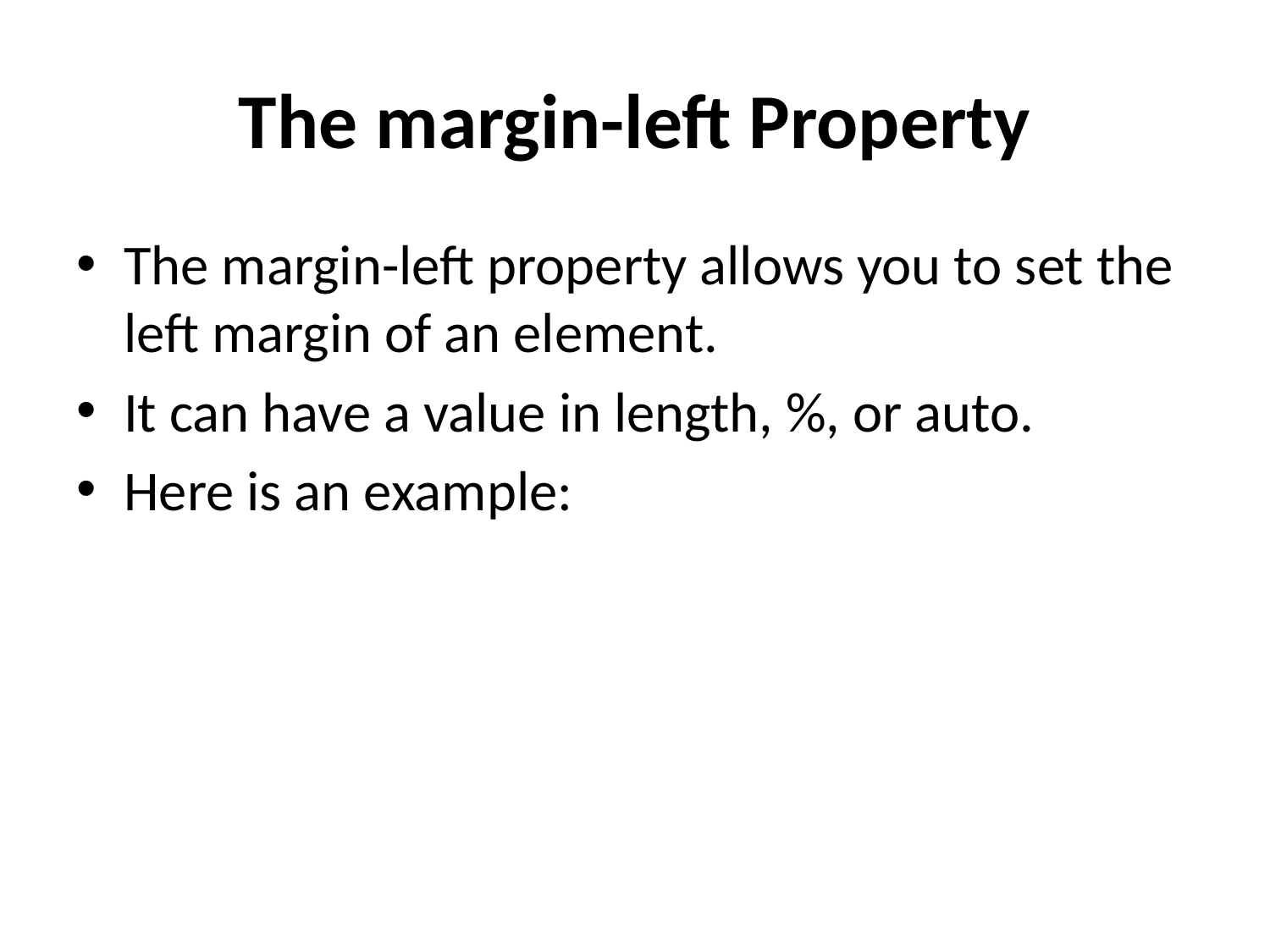

# The margin-left Property
The margin-left property allows you to set the left margin of an element.
It can have a value in length, %, or auto.
Here is an example: